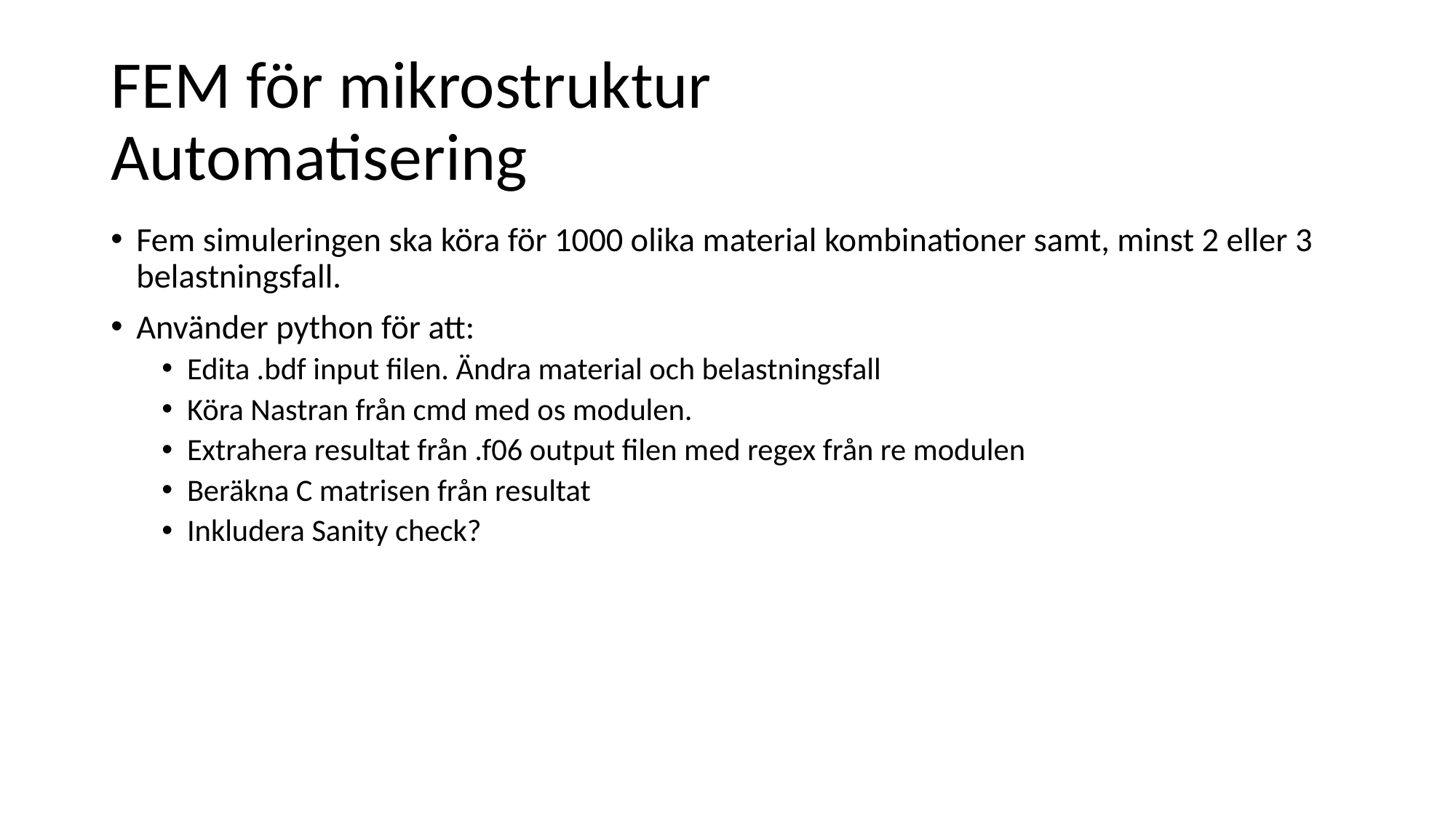

# FEM för mikrostruktur Automatisering
Fem simuleringen ska köra för 1000 olika material kombinationer samt, minst 2 eller 3 belastningsfall.
Använder python för att:
Edita .bdf input filen. Ändra material och belastningsfall
Köra Nastran från cmd med os modulen.
Extrahera resultat från .f06 output filen med regex från re modulen
Beräkna C matrisen från resultat
Inkludera Sanity check?